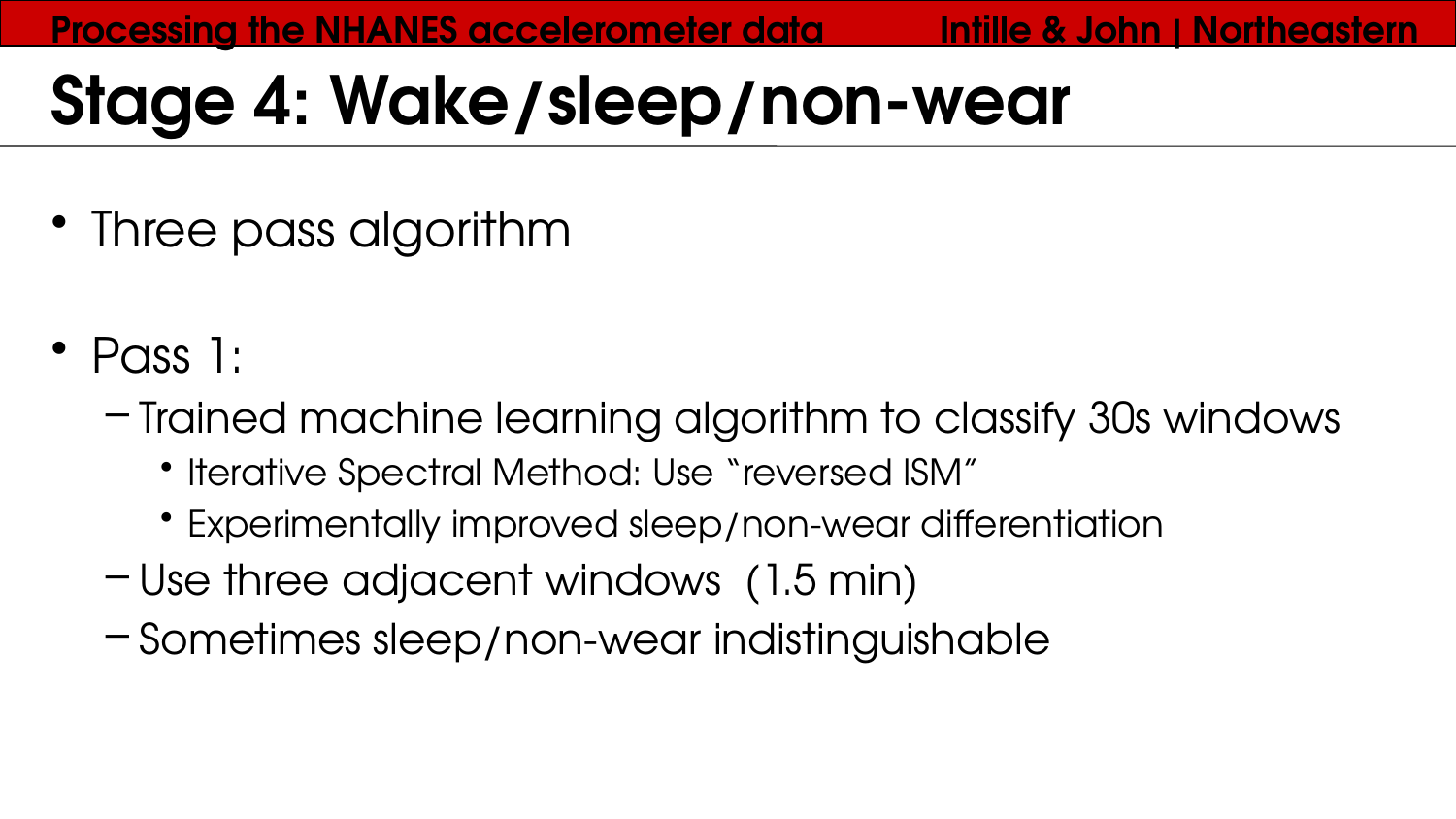

# Stage 4: Wake/sleep/non-wear
Three pass algorithm
Pass 1:
Trained machine learning algorithm to classify 30s windows
Iterative Spectral Method: Use “reversed ISM”
Experimentally improved sleep/non-wear differentiation
Use three adjacent windows  (1.5 min)
Sometimes sleep/non-wear indistinguishable